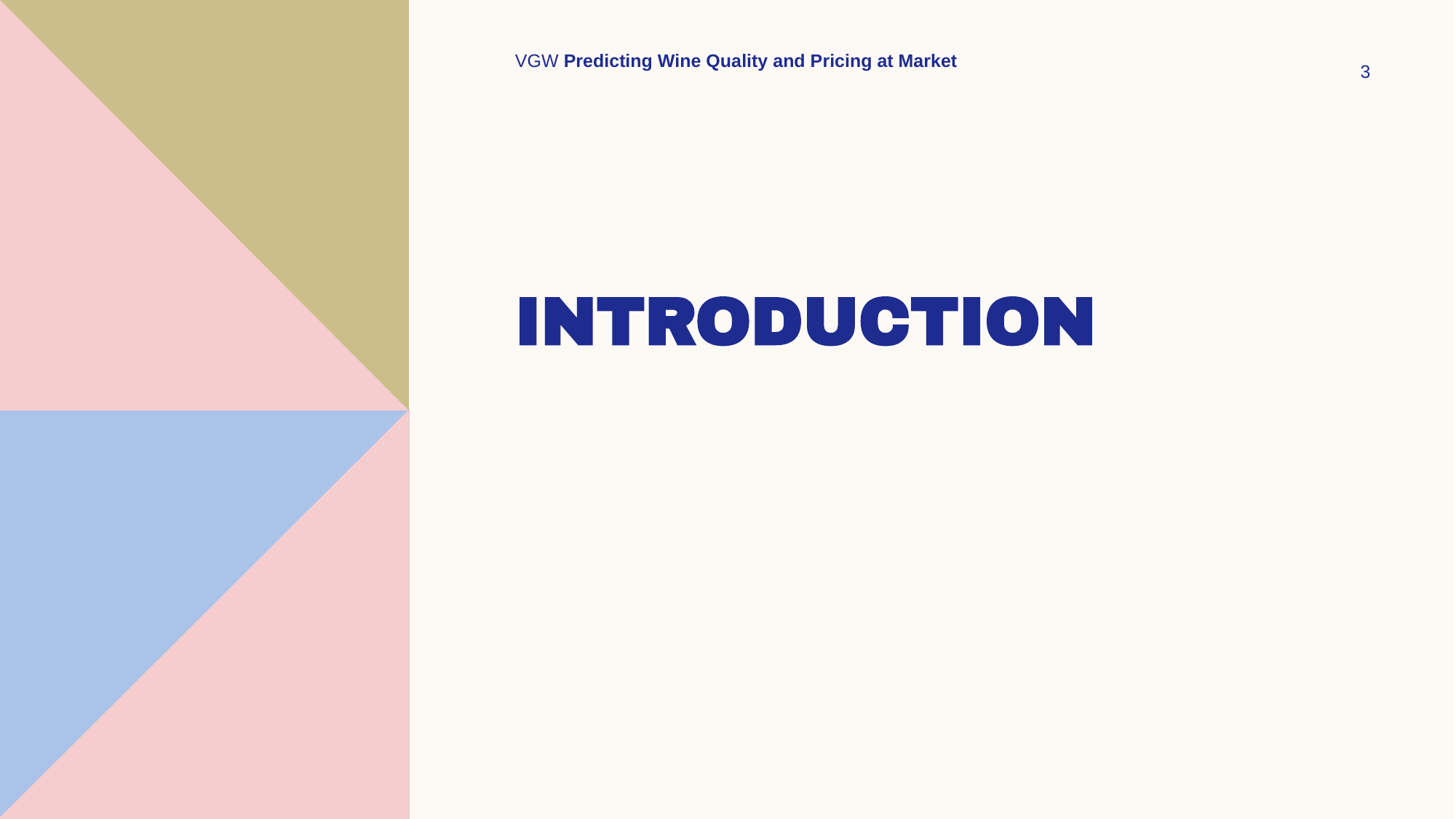

VGW Predicting Wine Quality and Pricing at Market
3
# Introduction